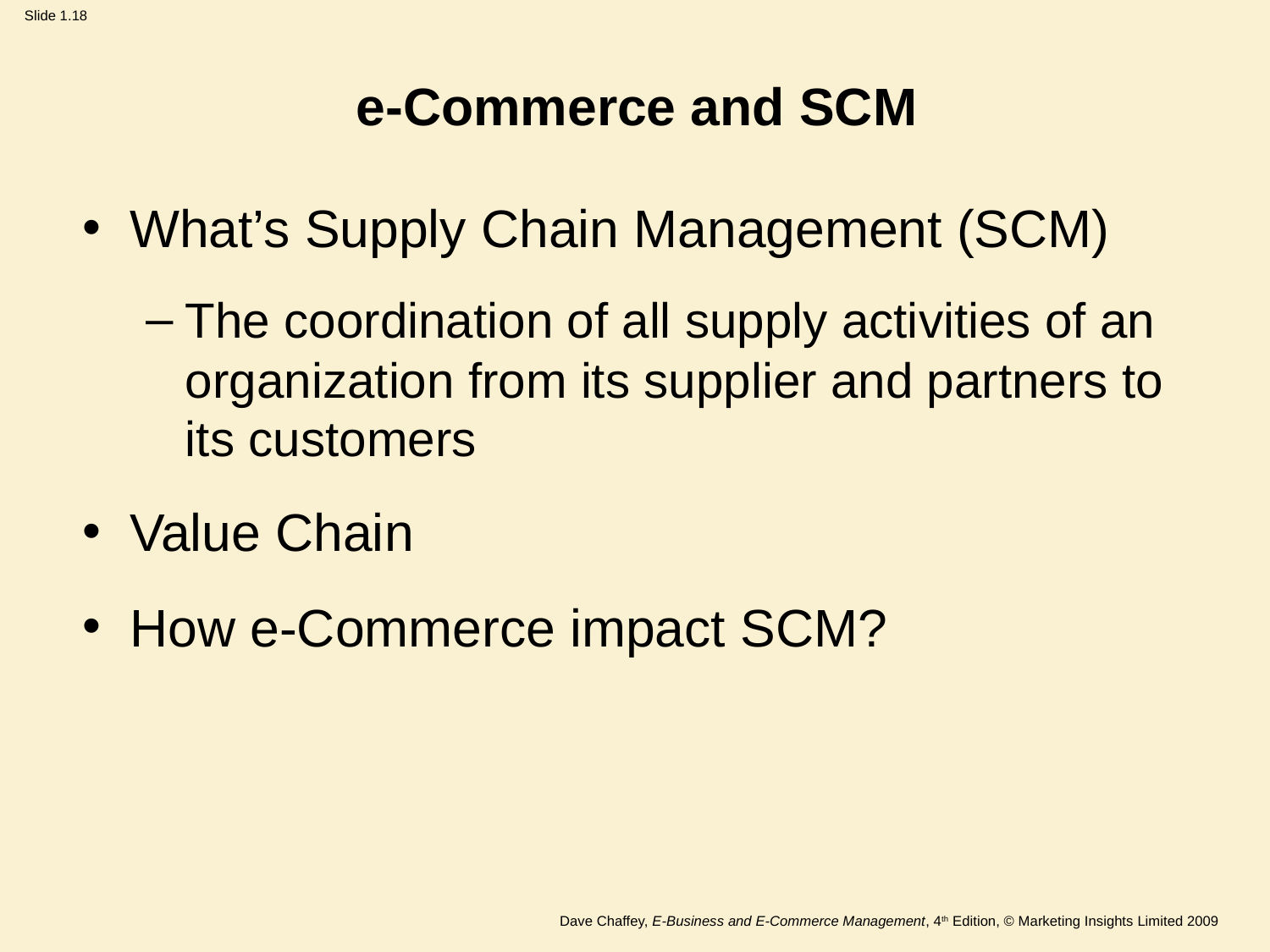

# e-Commerce and SCM
What’s Supply Chain Management (SCM)
The coordination of all supply activities of an organization from its supplier and partners to its customers
Value Chain
How e-Commerce impact SCM?